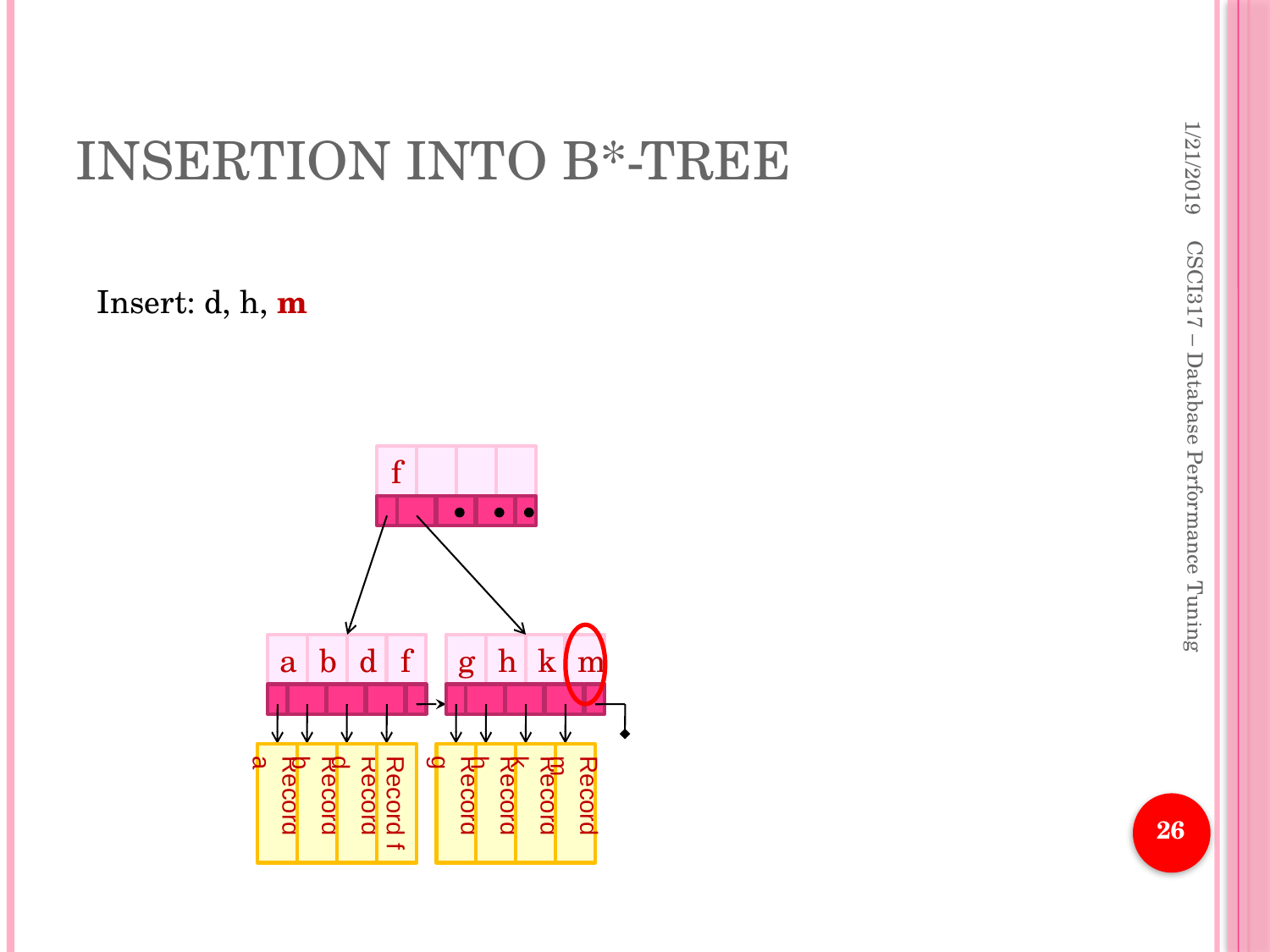

# Insertion into B*-tree
1/21/2019
Insert: d, h, m
f

a
b
d
f
g
h
k
m

Record a
Record b
Record d
Record f
Record g
Record h
Record k
Record m

CSCI317 – Database Performance Tuning
26